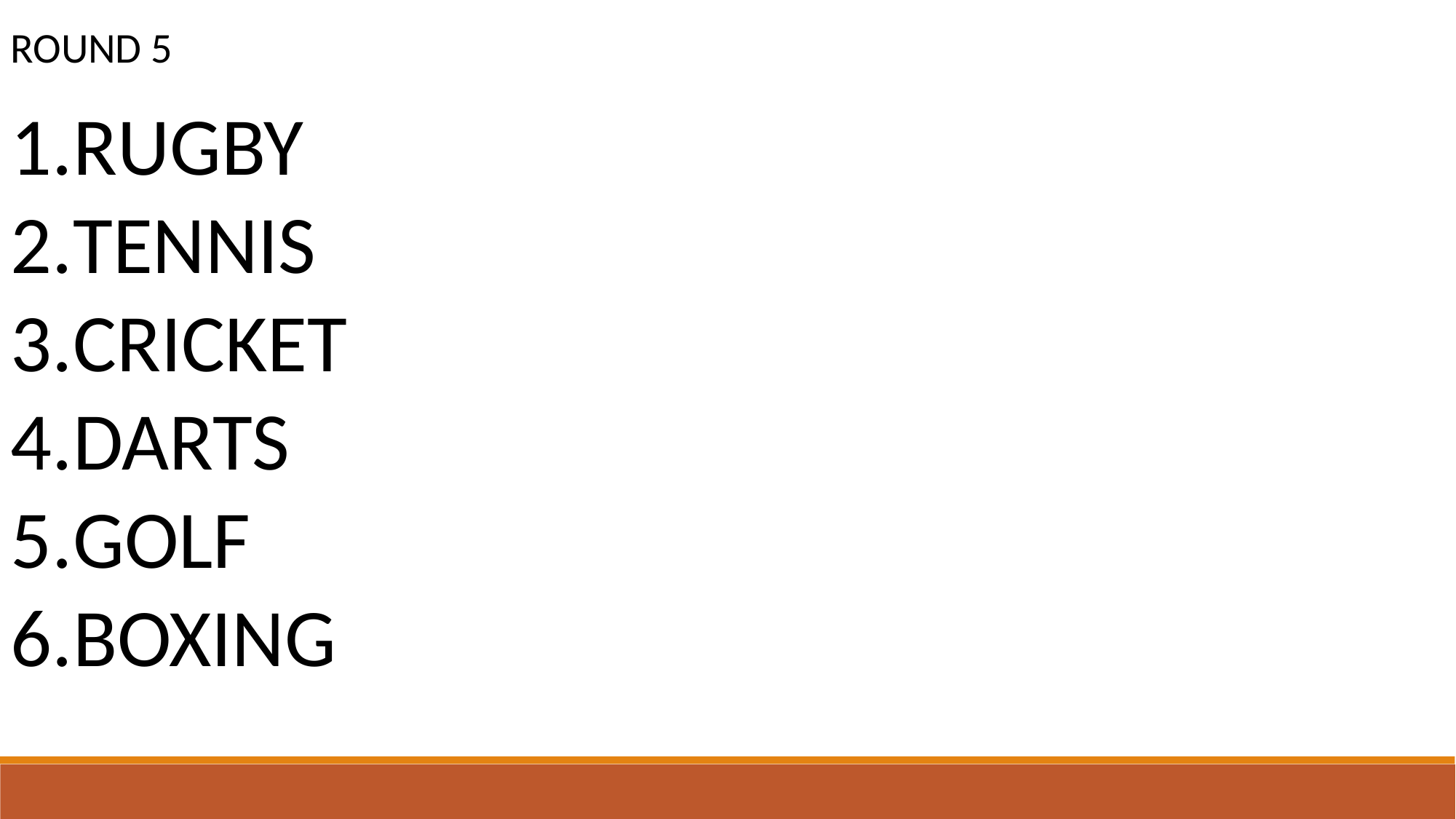

ROUND 5
RUGBY
TENNIS
CRICKET
DARTS
GOLF
BOXING